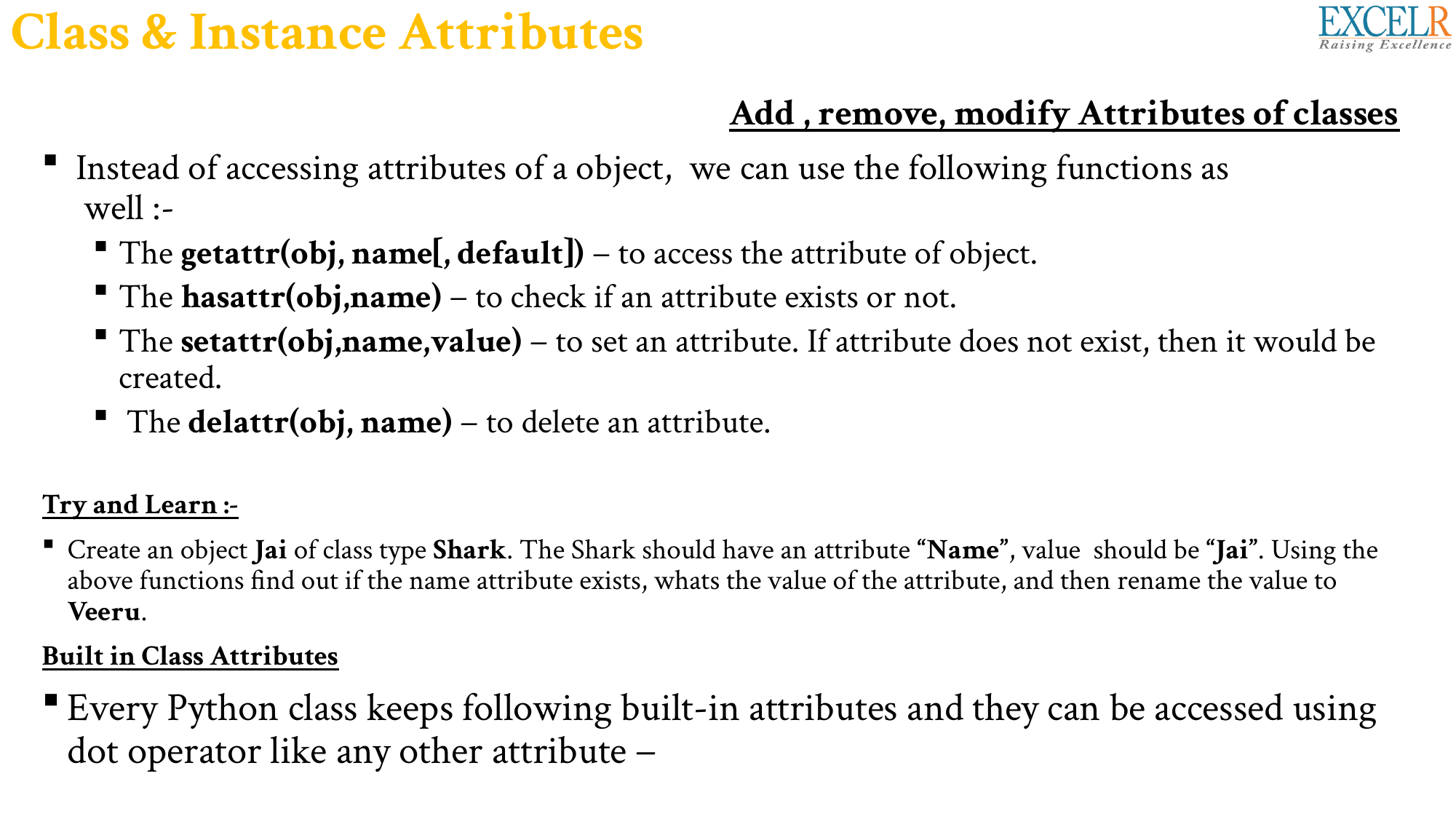

# Class & Instance Attributes
Add , remove, modify Attributes of classes
 Instead of accessing attributes of a object,  we can use the following functions as
  well :-
The getattr(obj, name[, default]) − to access the attribute of object.
The hasattr(obj,name) − to check if an attribute exists or not.
The setattr(obj,name,value) − to set an attribute. If attribute does not exist, then it would be created.
 The delattr(obj, name) − to delete an attribute.

Try and Learn :-
Create an object Jai of class type Shark. The Shark should have an attribute “Name”, value  should be “Jai”. Using the above functions find out if the name attribute exists, whats the value of the attribute, and then rename the value to Veeru.
Built in Class Attributes
Every Python class keeps following built-in attributes and they can be accessed using dot operator like any other attribute −